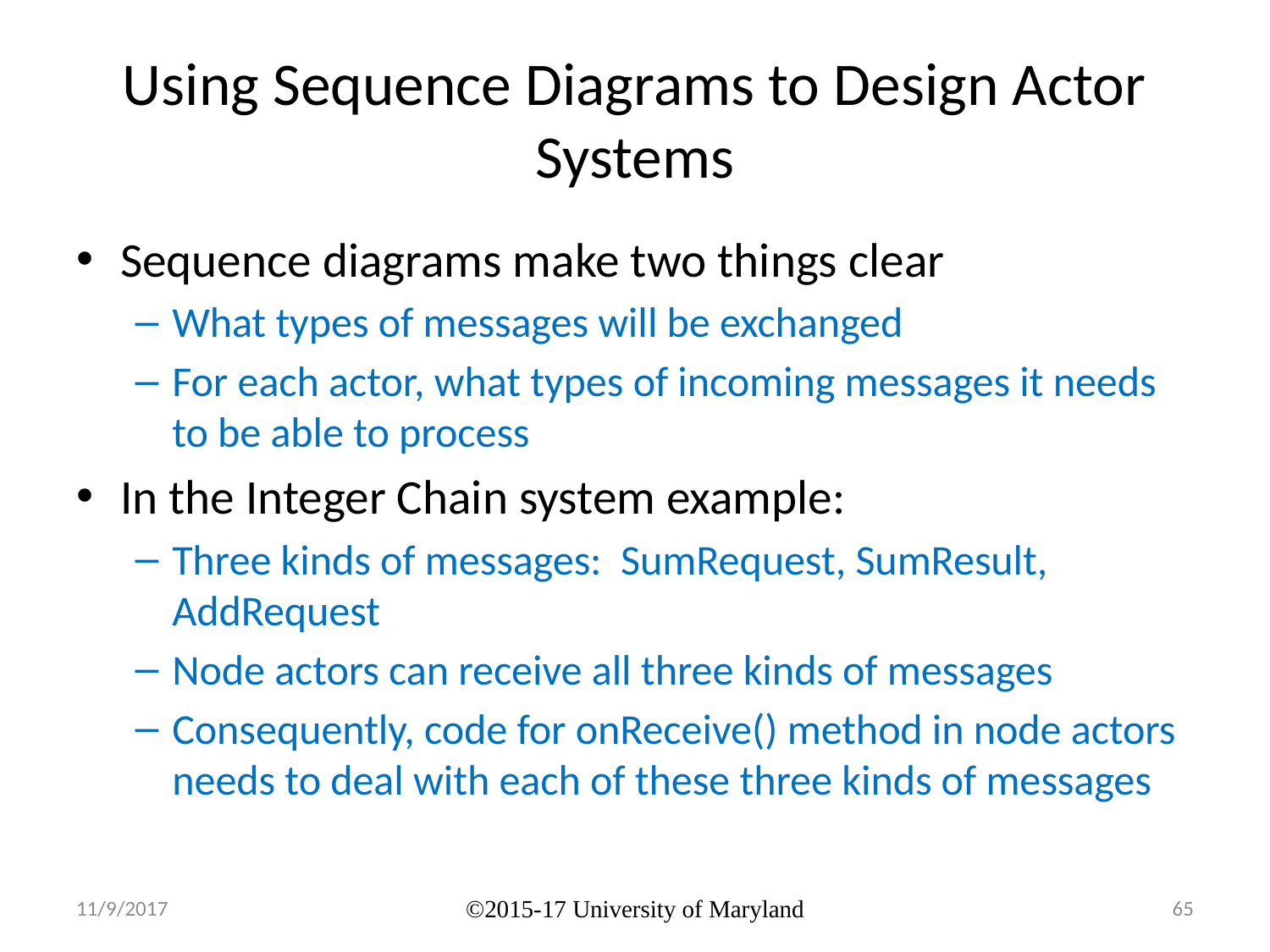

# Using Sequence Diagrams to Design Actor Systems
Sequence diagrams make two things clear
What types of messages will be exchanged
For each actor, what types of incoming messages it needs to be able to process
In the Integer Chain system example:
Three kinds of messages:  SumRequest, SumResult, AddRequest
Node actors can receive all three kinds of messages
Consequently, code for onReceive() method in node actors needs to deal with each of these three kinds of messages
11/9/2017
©2015-17 University of Maryland
65